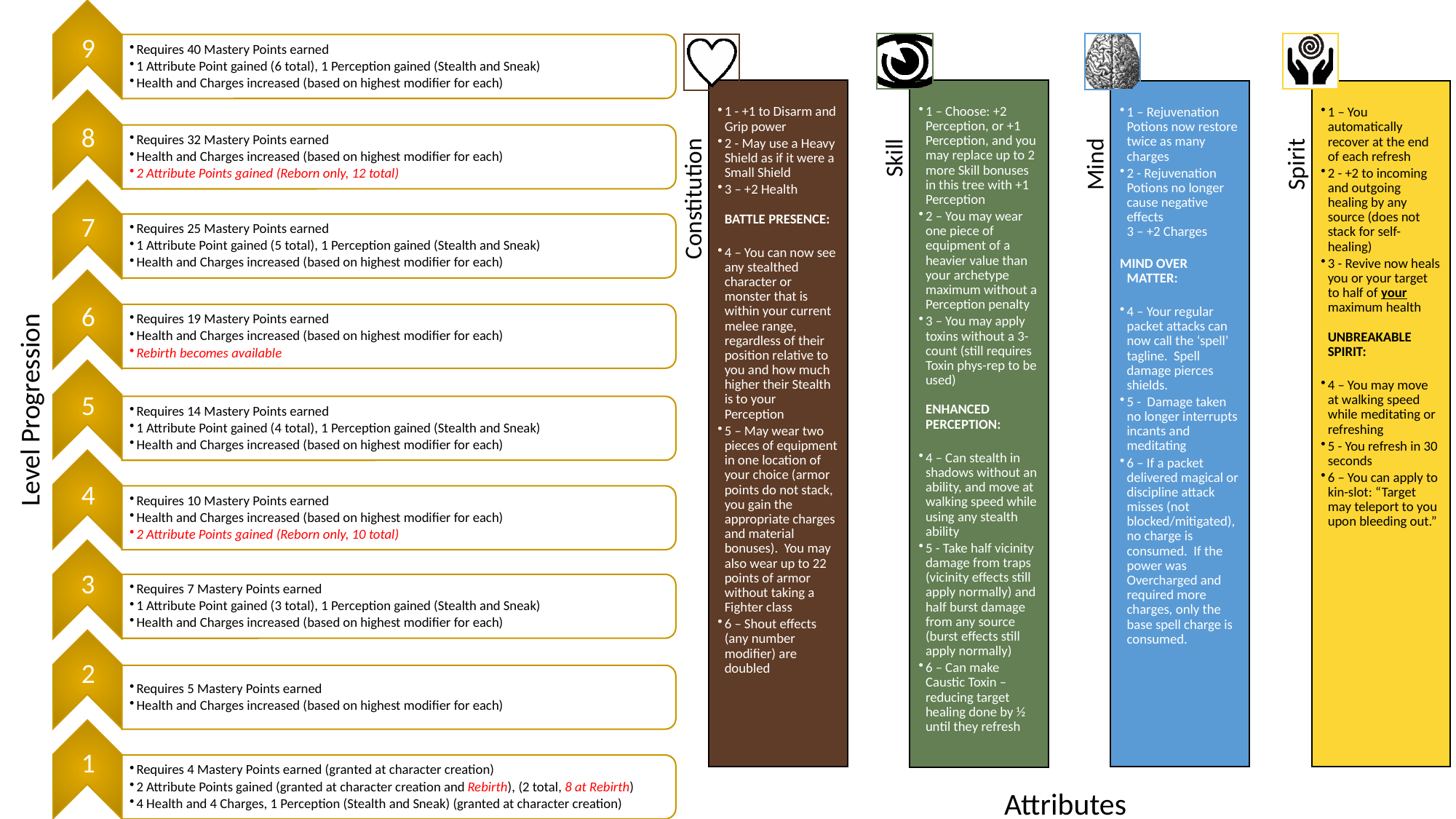

Requires 40 Mastery Points earned
1 Attribute Point gained (6 total), 1 Perception gained (Stealth and Sneak)
Health and Charges increased (based on highest modifier for each)

Requires 32 Mastery Points earned
Health and Charges increased (based on highest modifier for each)
2 Attribute Points gained (Reborn only, 12 total)

Requires 25 Mastery Points earned
1 Attribute Point gained (5 total), 1 Perception gained (Stealth and Sneak)
Health and Charges increased (based on highest modifier for each)

Requires 19 Mastery Points earned
Health and Charges increased (based on highest modifier for each)
Rebirth becomes available

Requires 14 Mastery Points earned
1 Attribute Point gained (4 total), 1 Perception gained (Stealth and Sneak)
Health and Charges increased (based on highest modifier for each)

Requires 10 Mastery Points earned
Health and Charges increased (based on highest modifier for each)
2 Attribute Points gained (Reborn only, 10 total)

Requires 7 Mastery Points earned
1 Attribute Point gained (3 total), 1 Perception gained (Stealth and Sneak)
Health and Charges increased (based on highest modifier for each)

Requires 5 Mastery Points earned
Health and Charges increased (based on highest modifier for each)

Requires 4 Mastery Points earned (granted at character creation)
2 Attribute Points gained (granted at character creation and Rebirth), (2 total, 8 at Rebirth)
4 Health and 4 Charges, 1 Perception (Stealth and Sneak) (granted at character creation)
9
Constitution
1 - +1 to Disarm and Grip power
2 - May use a Heavy Shield as if it were a Small Shield
3 – +2 Health
BATTLE PRESENCE:

4 – You can now see any stealthed character or monster that is within your current melee range, regardless of their position relative to you and how much higher their Stealth is to your Perception
5 – May wear two pieces of equipment in one location of your choice (armor points do not stack, you gain the appropriate charges and material bonuses).  You may also wear up to 22 points of armor without taking a Fighter class
6 – Shout effects (any number modifier) are doubled
Skill
1 – Choose: +2 Perception, or +1 Perception, and you may replace up to 2 more Skill bonuses in this tree with +1 Perception
2 – You may wear one piece of equipment of a heavier value than your archetype maximum without a Perception penalty
3 – You may apply toxins without a 3-count (still requires Toxin phys-rep to be used)
ENHANCED PERCEPTION:

4 – Can stealth in shadows without an ability, and move at walking speed while using any stealth ability
5 - Take half vicinity damage from traps (vicinity effects still apply normally) and half burst damage from any source (burst effects still apply normally)
6 – Can make Caustic Toxin – reducing target healing done by ½ until they refresh
Mind
1 – Rejuvenation Potions now restore twice as many charges
2 - Rejuvenation Potions no longer cause negative effects
3 – +2 Charges
MIND OVER MATTER:

4 – Your regular packet attacks can now call the ‘spell’ tagline.  Spell damage pierces shields.
5 -  Damage taken no longer interrupts incants and meditating
6 – If a packet delivered magical or discipline attack misses (not blocked/mitigated), no charge is consumed.  If the power was Overcharged and required more charges, only the base spell charge is consumed.
Spirit
1 – You automatically recover at the end of each refresh
2 - +2 to incoming and outgoing healing by any source (does not stack for self-healing)
3 - Revive now heals you or your target to half of your maximum health
UNBREAKABLE SPIRIT:

4 – You may move at walking speed while meditating or refreshing
5 - You refresh in 30 seconds
6 – You can apply to kin-slot: “Target may teleport to you upon bleeding out.”

8
7
6
5
Level Progression
4
3
2
1
Attributes